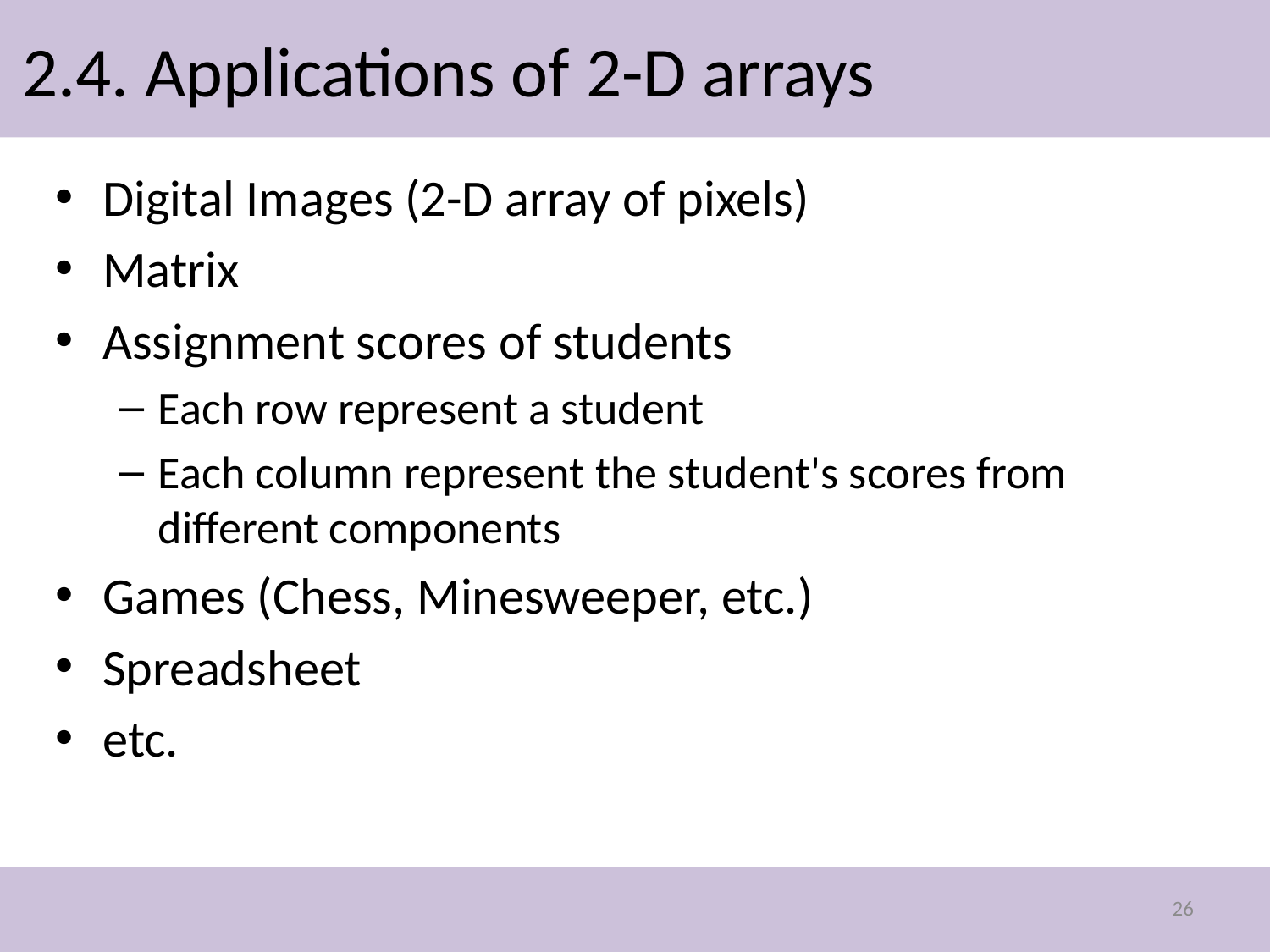

# 2.4. Applications of 2-D arrays
Digital Images (2-D array of pixels)
Matrix
Assignment scores of students
Each row represent a student
Each column represent the student's scores from different components
Games (Chess, Minesweeper, etc.)
Spreadsheet
etc.
26